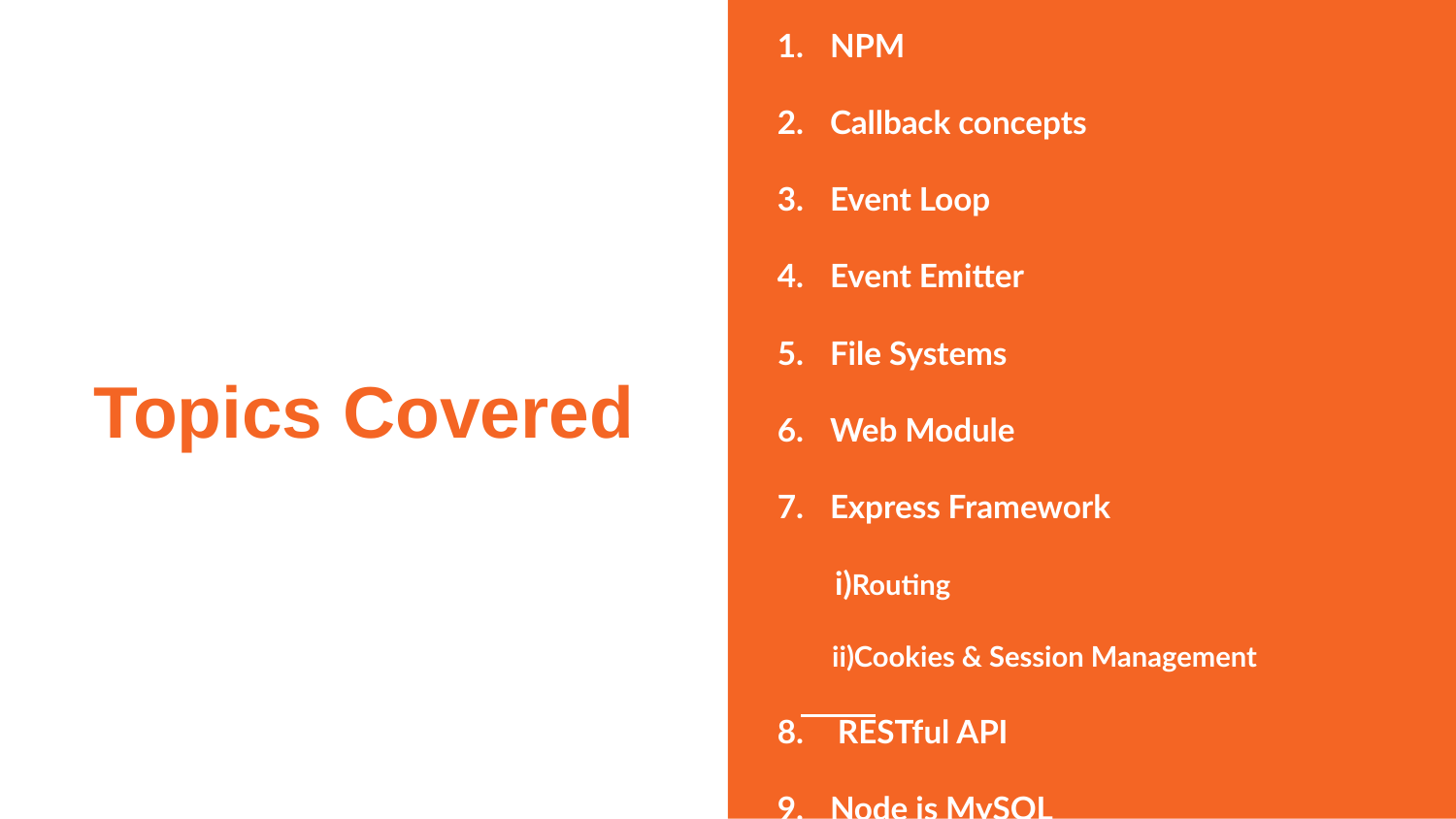

NPM
Callback concepts
Event Loop
Event Emitter
File Systems
Web Module
Express Framework
          i)Routing
           ii)Cookies & Session Management
 RESTful API
Node js MySQL
# Topics Covered